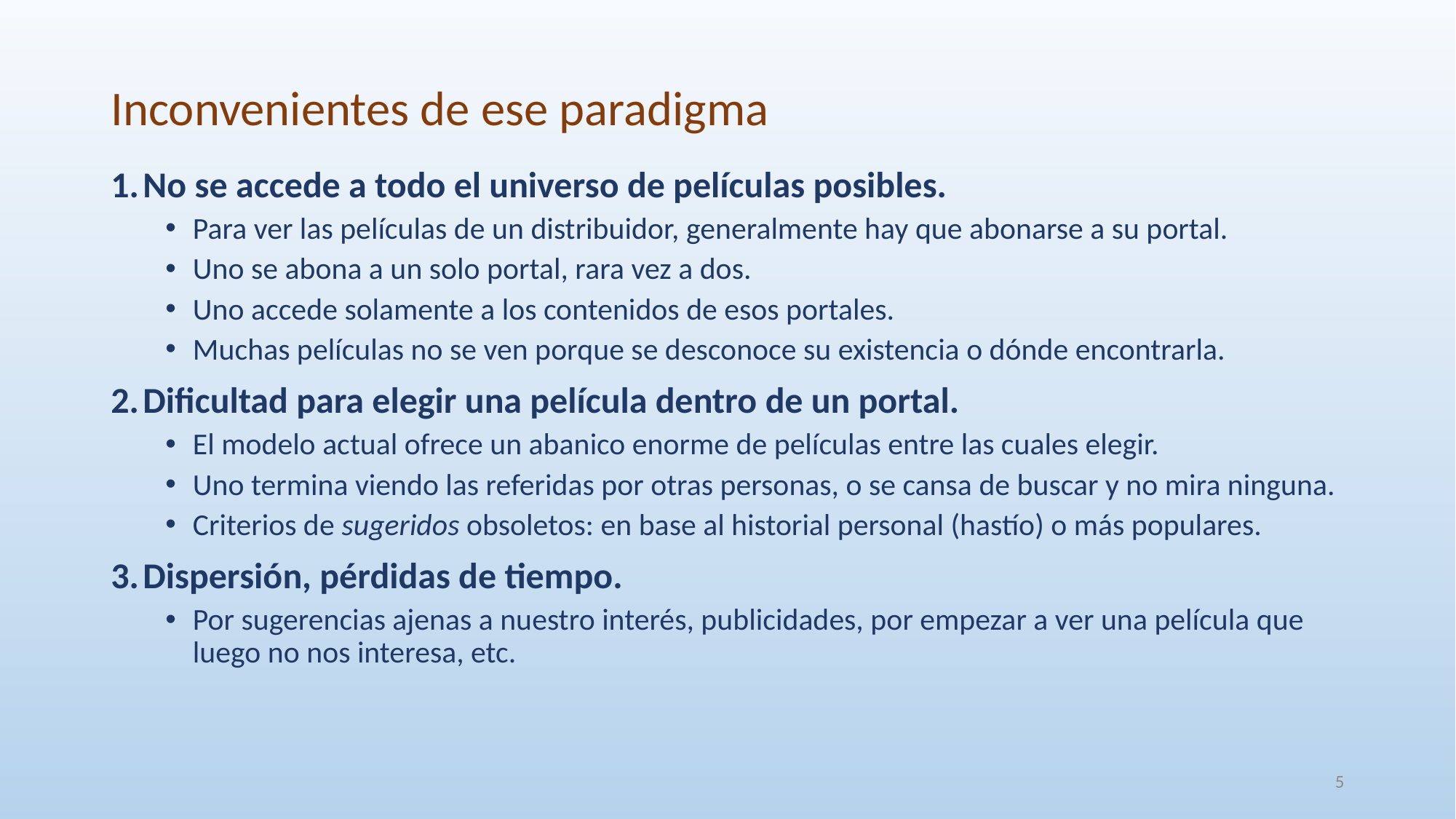

# Inconvenientes de ese paradigma
No se accede a todo el universo de películas posibles.
Para ver las películas de un distribuidor, generalmente hay que abonarse a su portal.
Uno se abona a un solo portal, rara vez a dos.
Uno accede solamente a los contenidos de esos portales.
Muchas películas no se ven porque se desconoce su existencia o dónde encontrarla.
Dificultad para elegir una película dentro de un portal.
El modelo actual ofrece un abanico enorme de películas entre las cuales elegir.
Uno termina viendo las referidas por otras personas, o se cansa de buscar y no mira ninguna.
Criterios de sugeridos obsoletos: en base al historial personal (hastío) o más populares.
Dispersión, pérdidas de tiempo.
Por sugerencias ajenas a nuestro interés, publicidades, por empezar a ver una película que luego no nos interesa, etc.
5